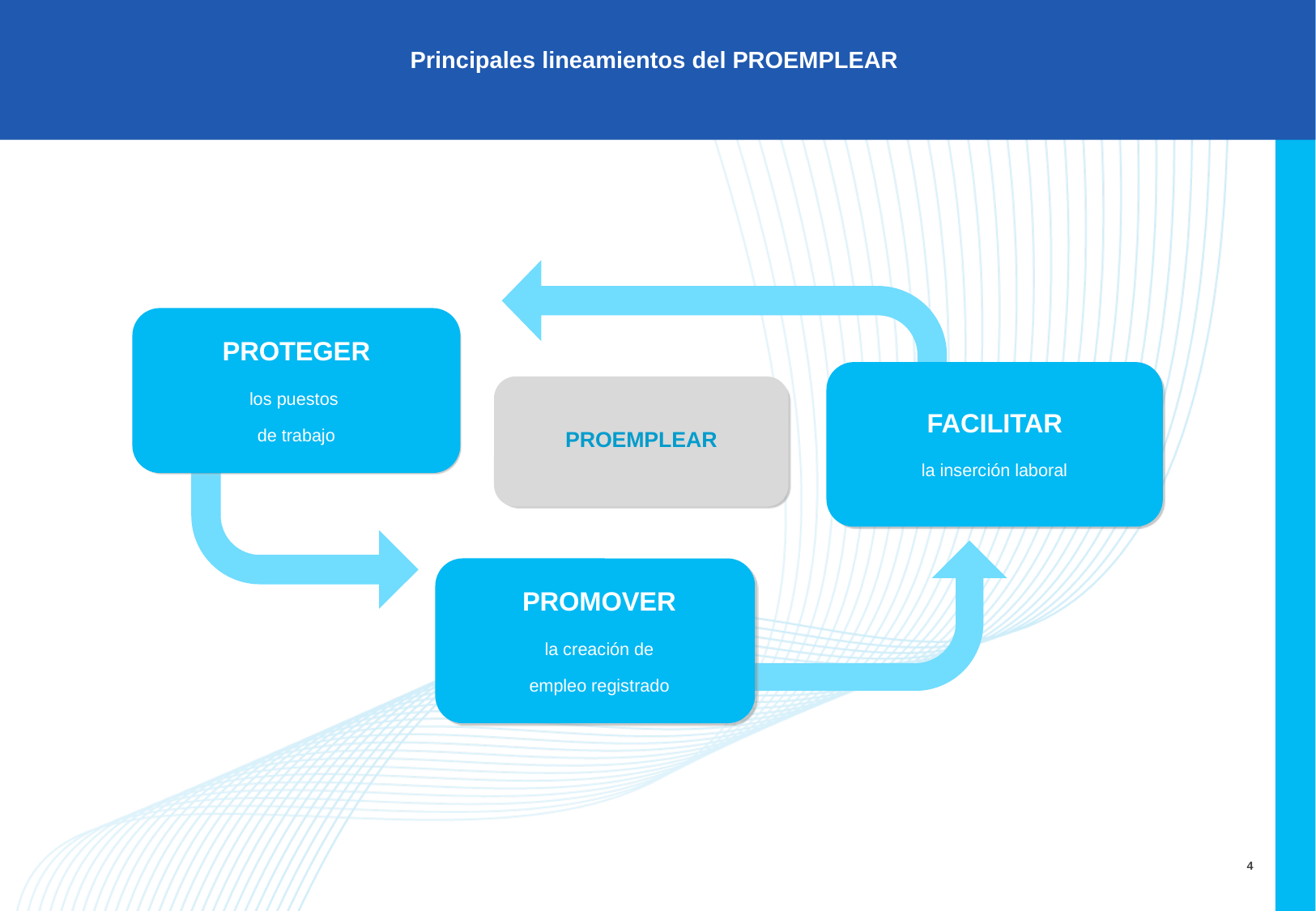

Principales lineamientos del PROEMPLEAR

PROTEGER
los puestos
de trabajo

FACILITAR
la inserción laboral
PROEMPLEAR

PROMOVER
la creación de
empleo registrado